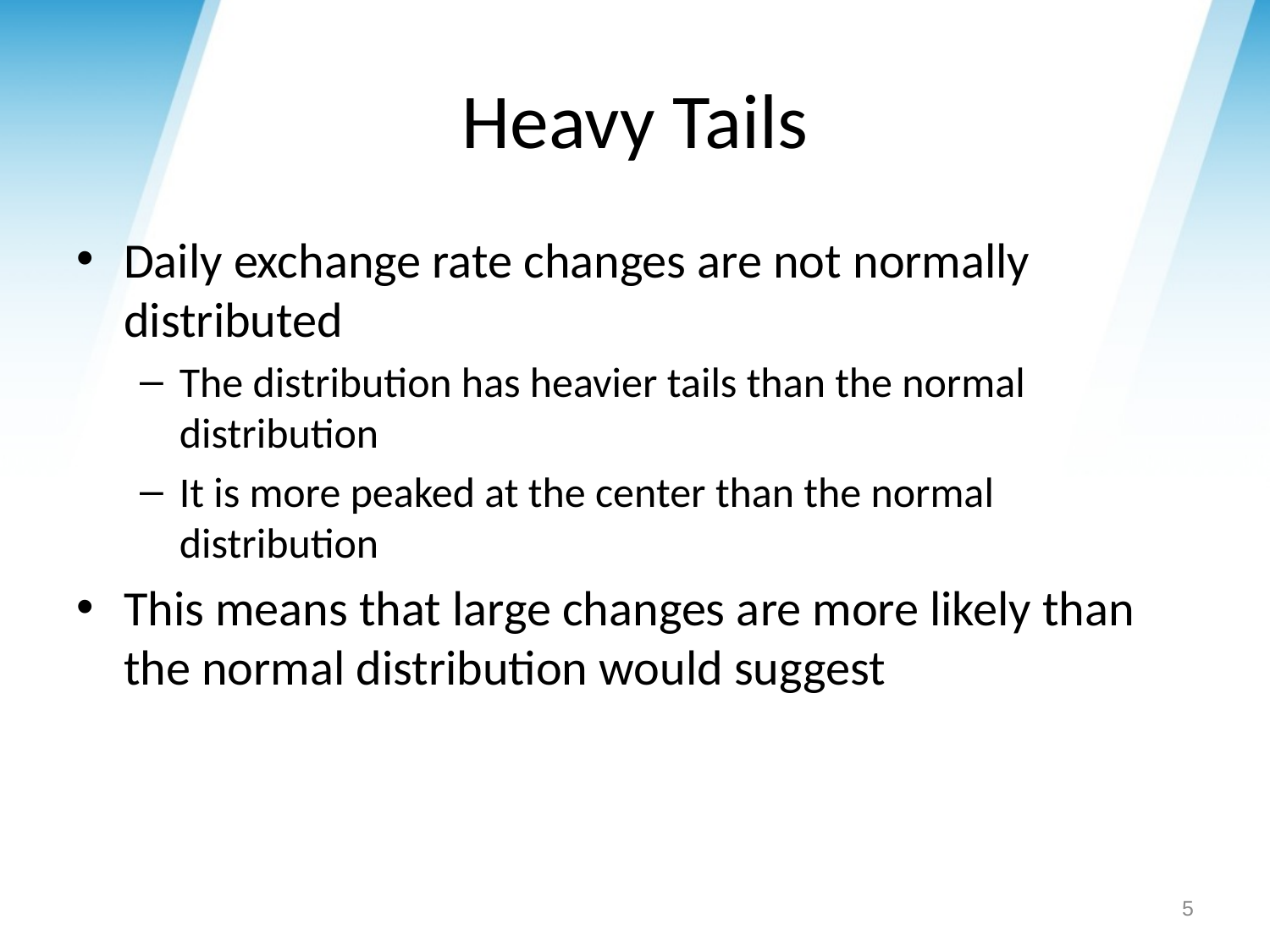

# Heavy Tails
Daily exchange rate changes are not normally distributed
The distribution has heavier tails than the normal distribution
It is more peaked at the center than the normal distribution
This means that large changes are more likely than the normal distribution would suggest
5